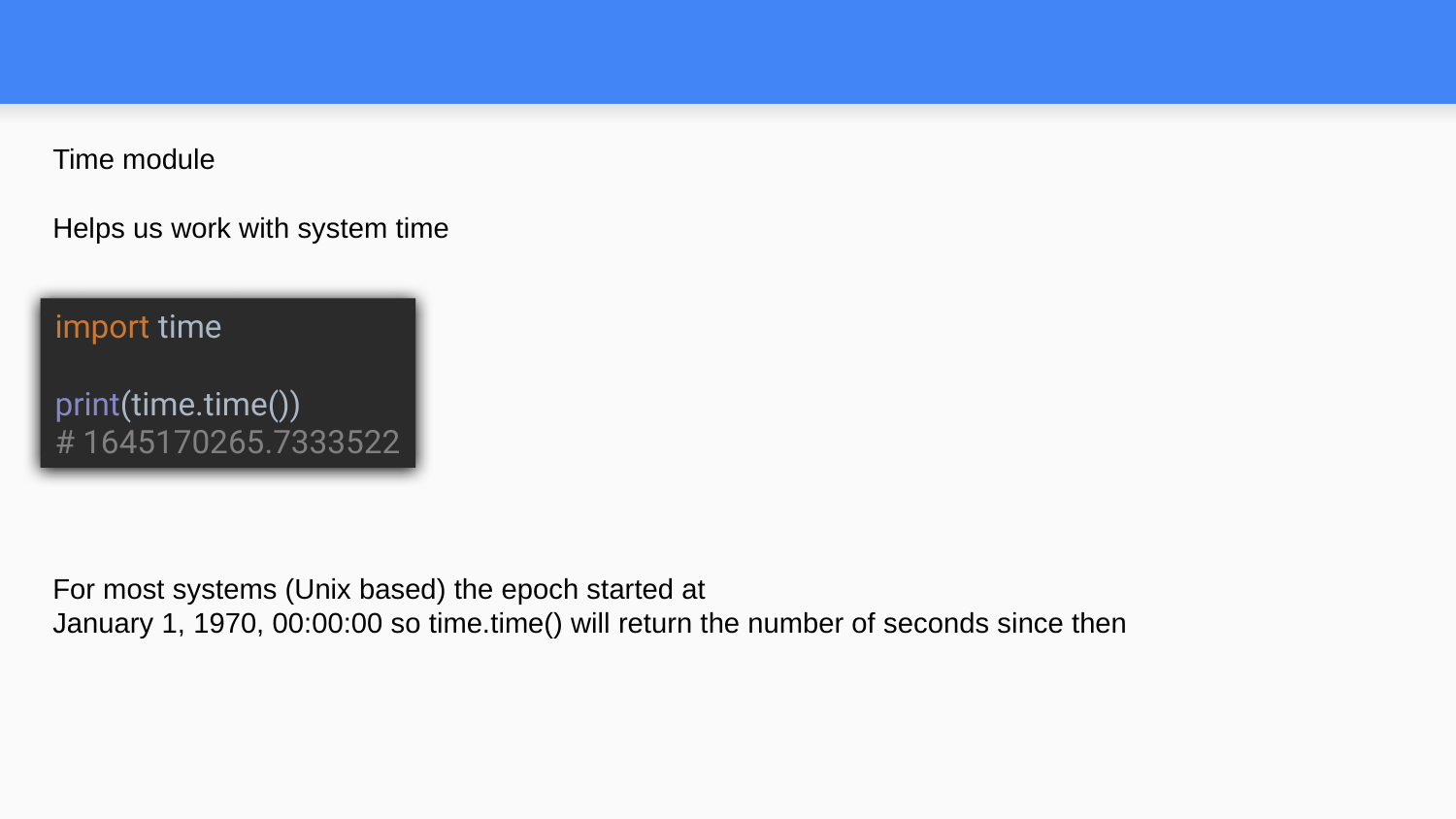

#
Time module

Helps us work with system time
import time
print(time.time())
# 1645170265.7333522
For most systems (Unix based) the epoch started at
January 1, 1970, 00:00:00 so time.time() will return the number of seconds since then